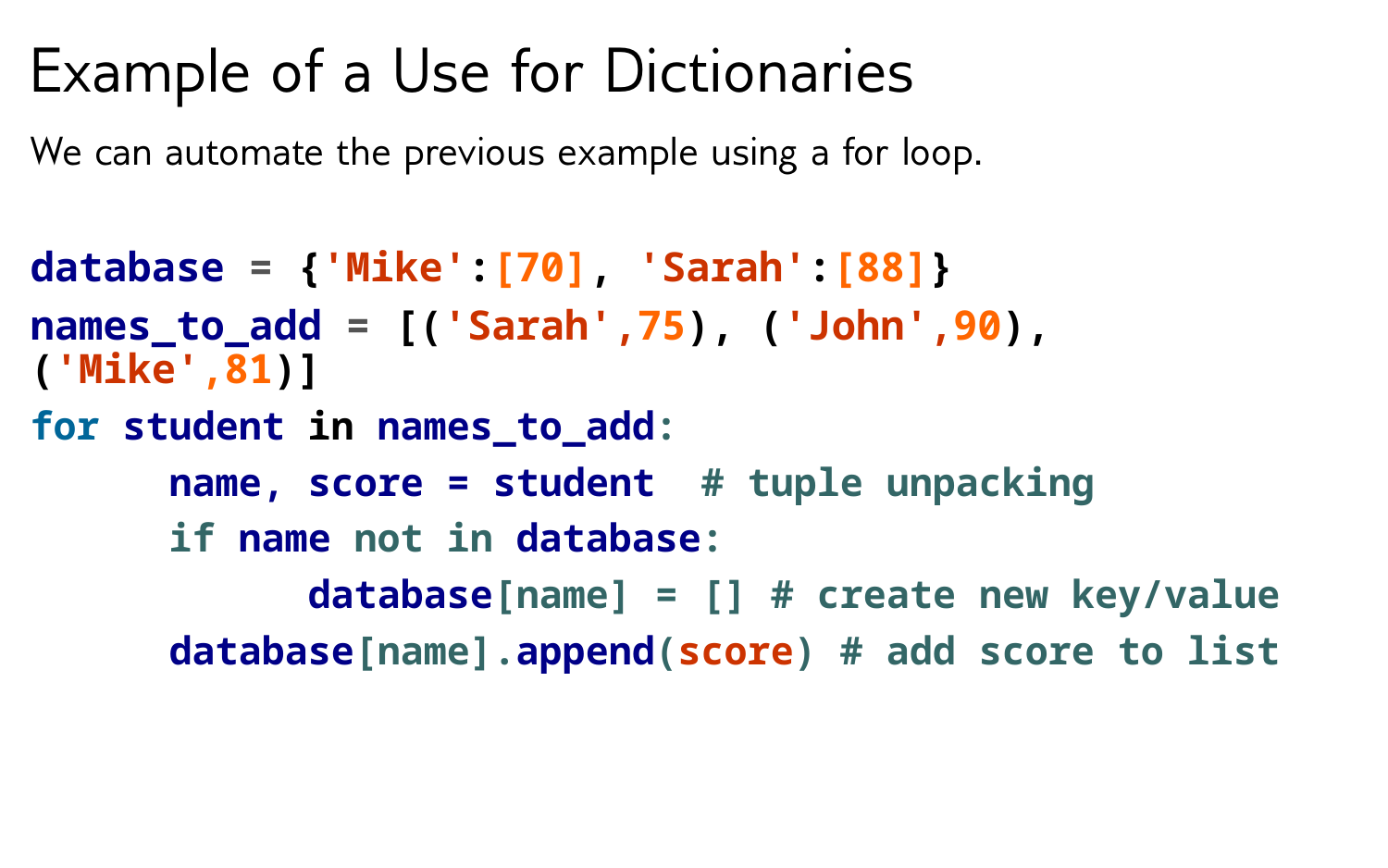

# Example of a Use for Dictionaries
We can automate the previous example using a for loop.

database = {'Mike':[70], 'Sarah':[88]}
names_to_add = [('Sarah',75), ('John',90), ('Mike',81)]
for student in names_to_add:
	name, score = student  # tuple unpacking
	if name not in database:
		database[name] = [] # create new key/value
	database[name].append(score) # add score to list